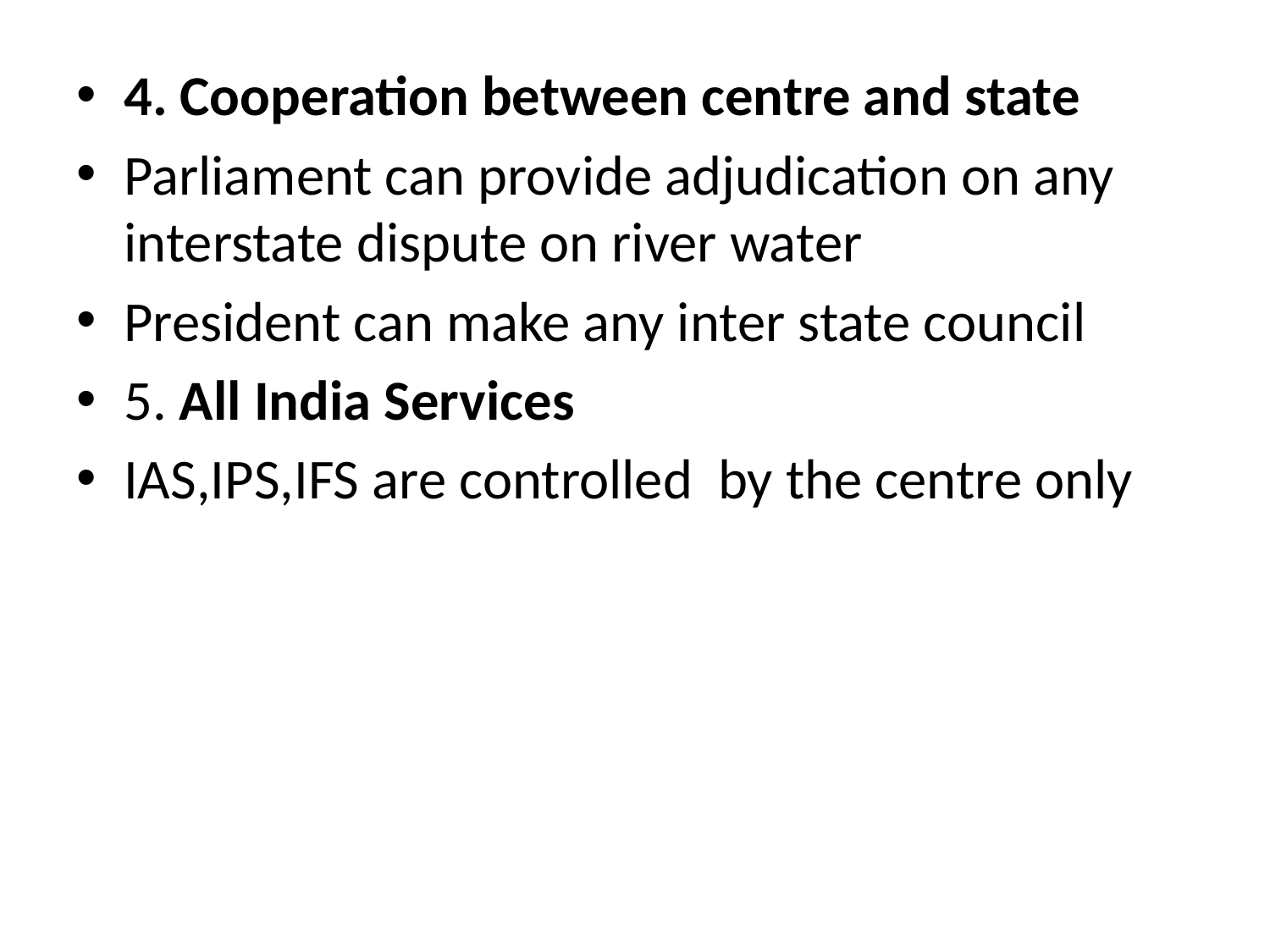

4. Cooperation between centre and state
Parliament can provide adjudication on any  interstate dispute on river water
President can make any inter state council
5. All India Services
IAS,IPS,IFS are controlled  by the centre only